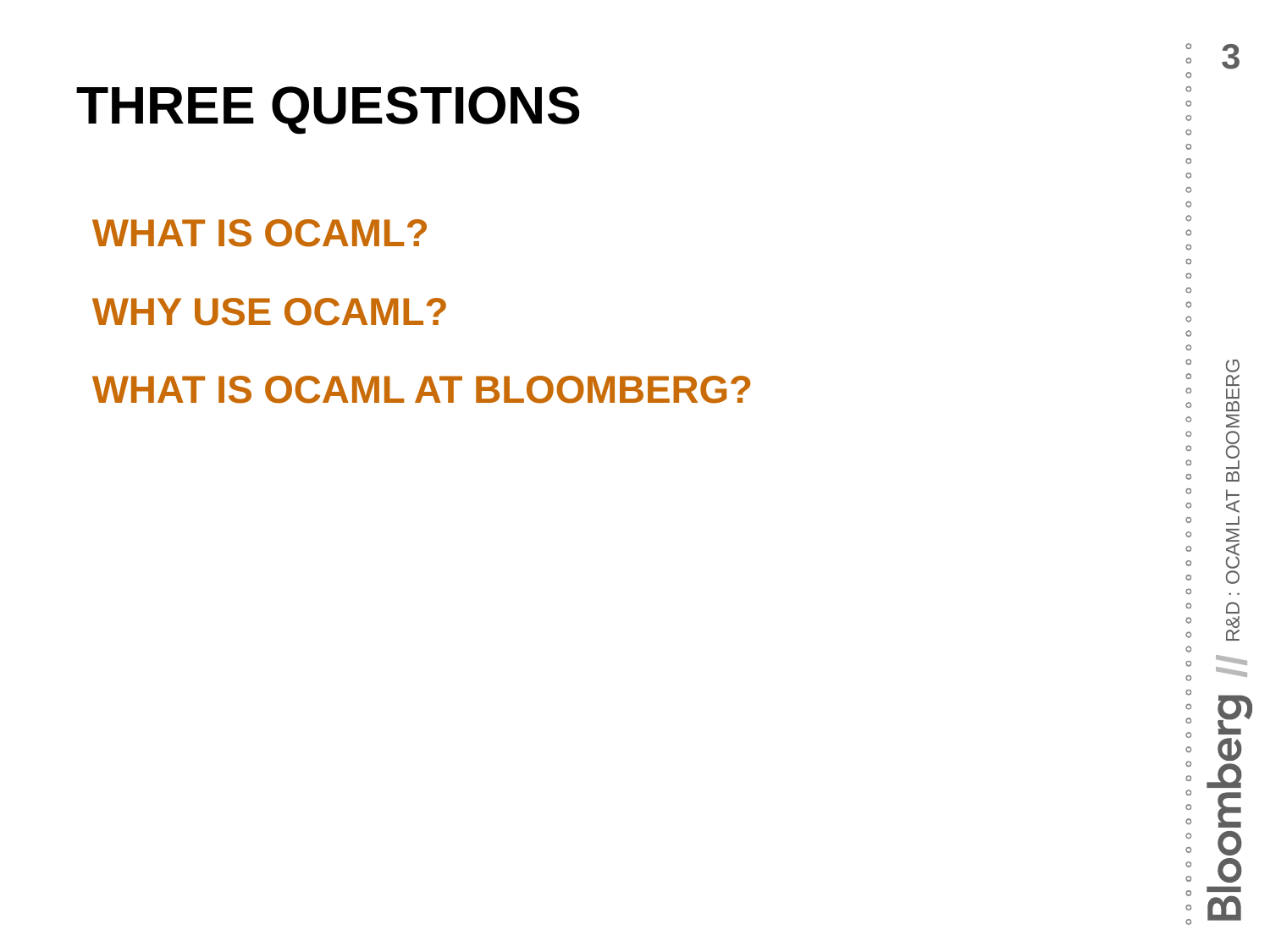

# Three Questions
What is OCaml?
Why use OCaml?
What is OCaml at Bloomberg?